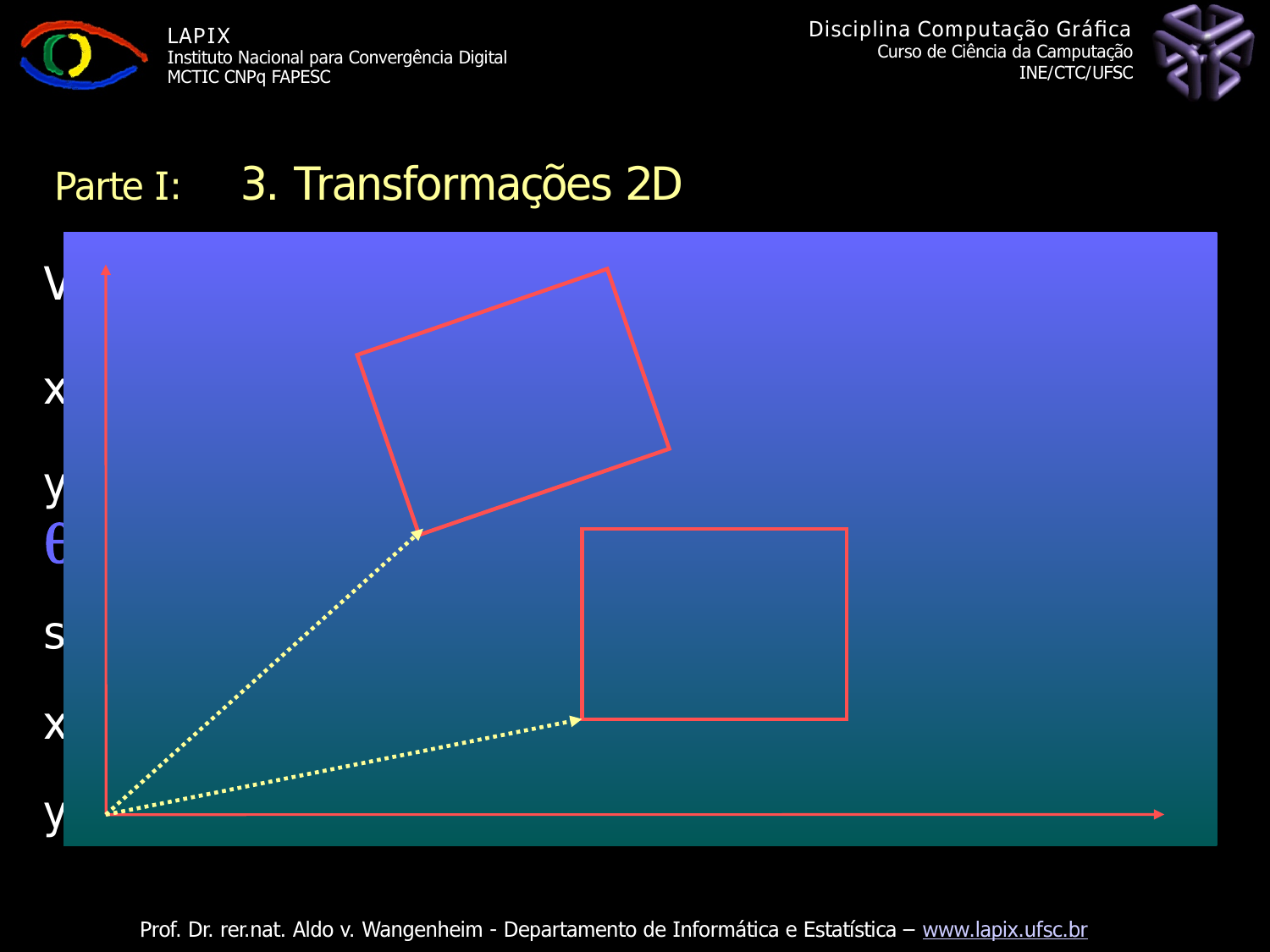

Parte I: 	 3. Transformações 2D

# Vemos que:
x’ = r cos (θ + Θ) = r cos Θ cos θ - r sen Θ sen θ
y’ = r sen (θ + Θ) = r cos Θ sen θ + r sin Θ cos θ  (Eq.2)
substituindo Eq.1 em Eq.2, obtemos então:
x’ = x . cos (θ) - y . sen (θ),
y’ = x . sen (θ) + y . cos (θ)